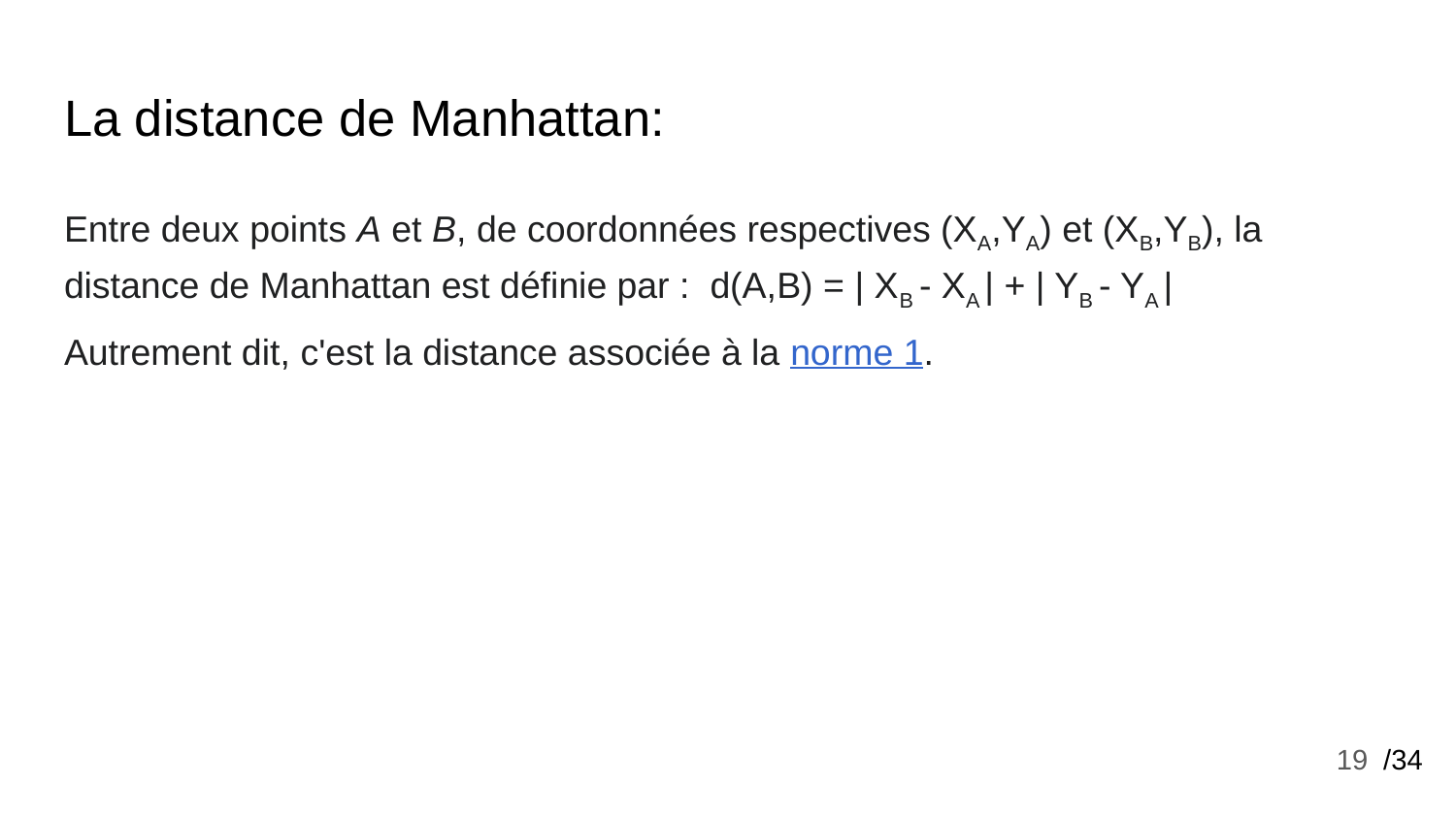

# La distance de Manhattan:
Entre deux points A et B, de coordonnées respectives (XA,YA) et (XB,YB), la distance de Manhattan est définie par :  d(A,B) = | XB - XA | + | YB - YA |
Autrement dit, c'est la distance associée à la norme 1.

19